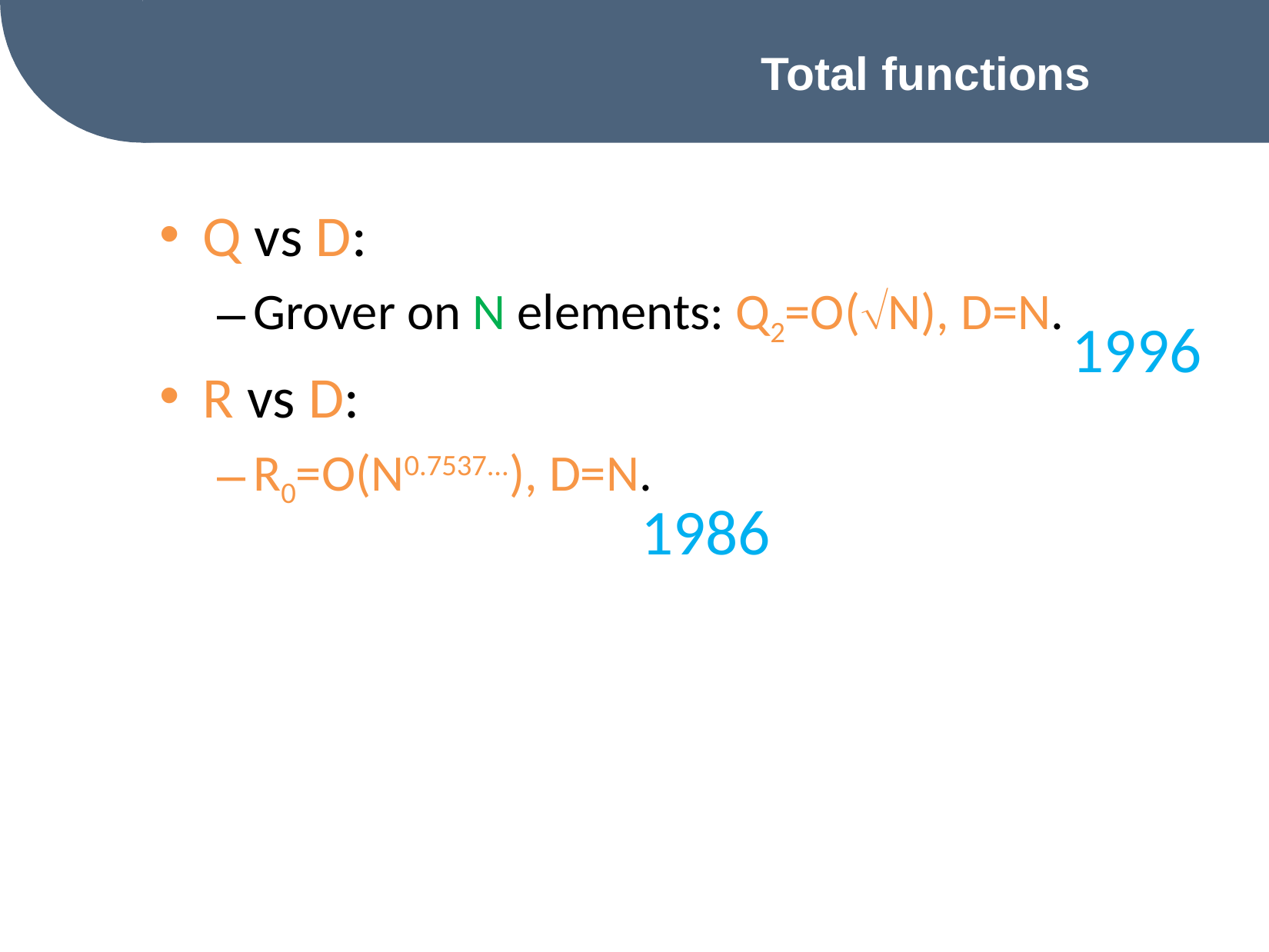

Total functions
Q vs D:
Grover on N elements: Q2=O(√N), D=N.
R vs D:
R0=O(N0.7537...), D=N.

1996
1986